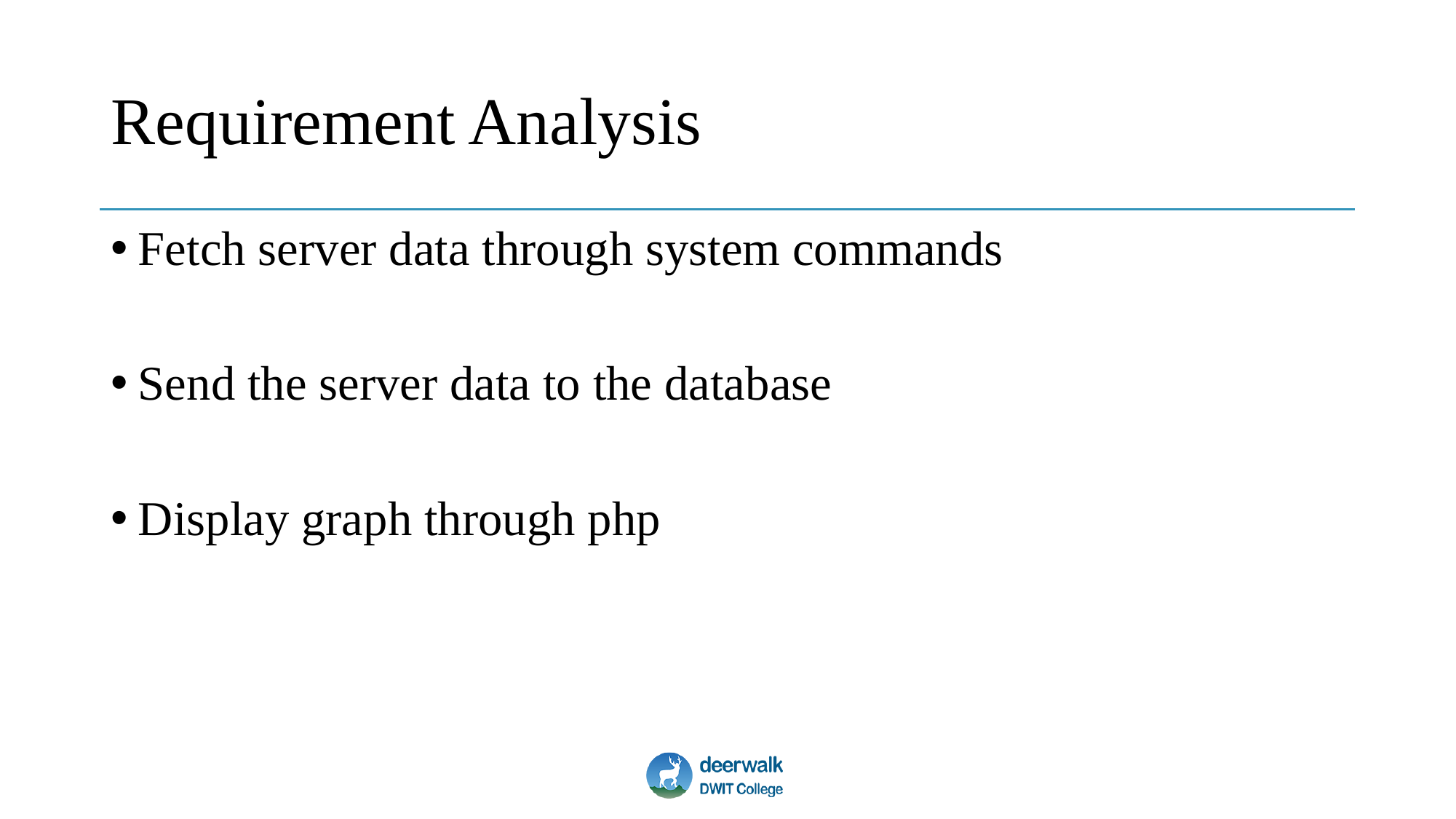

# Requirement Analysis
Fetch server data through system commands

Send the server data to the database

Display graph through php